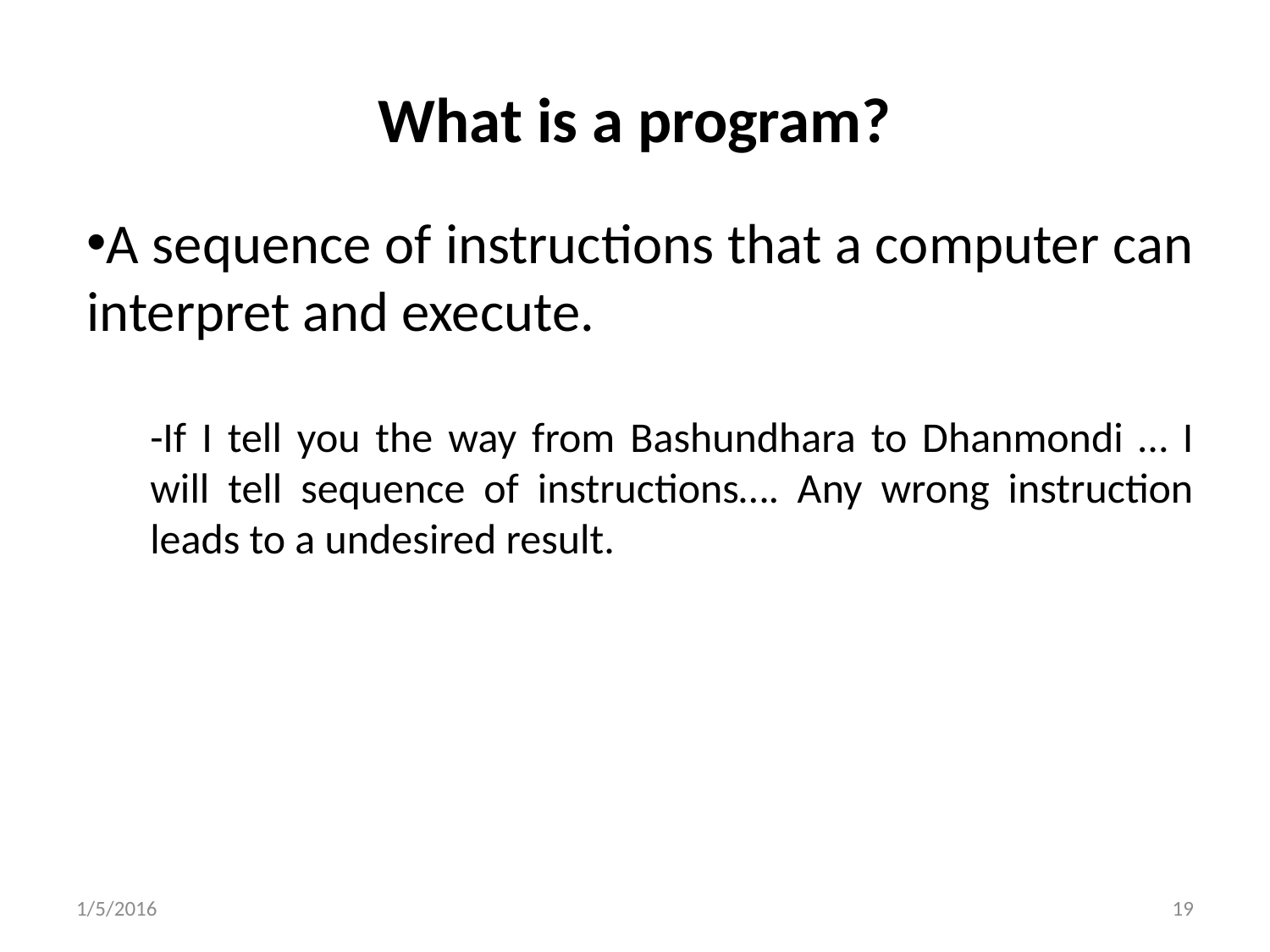

# What is a program?
A sequence of instructions that a computer can interpret and execute.

-If I tell you the way from Bashundhara to Dhanmondi … I will tell sequence of instructions…. Any wrong instruction leads to a undesired result.
1/5/2016
19